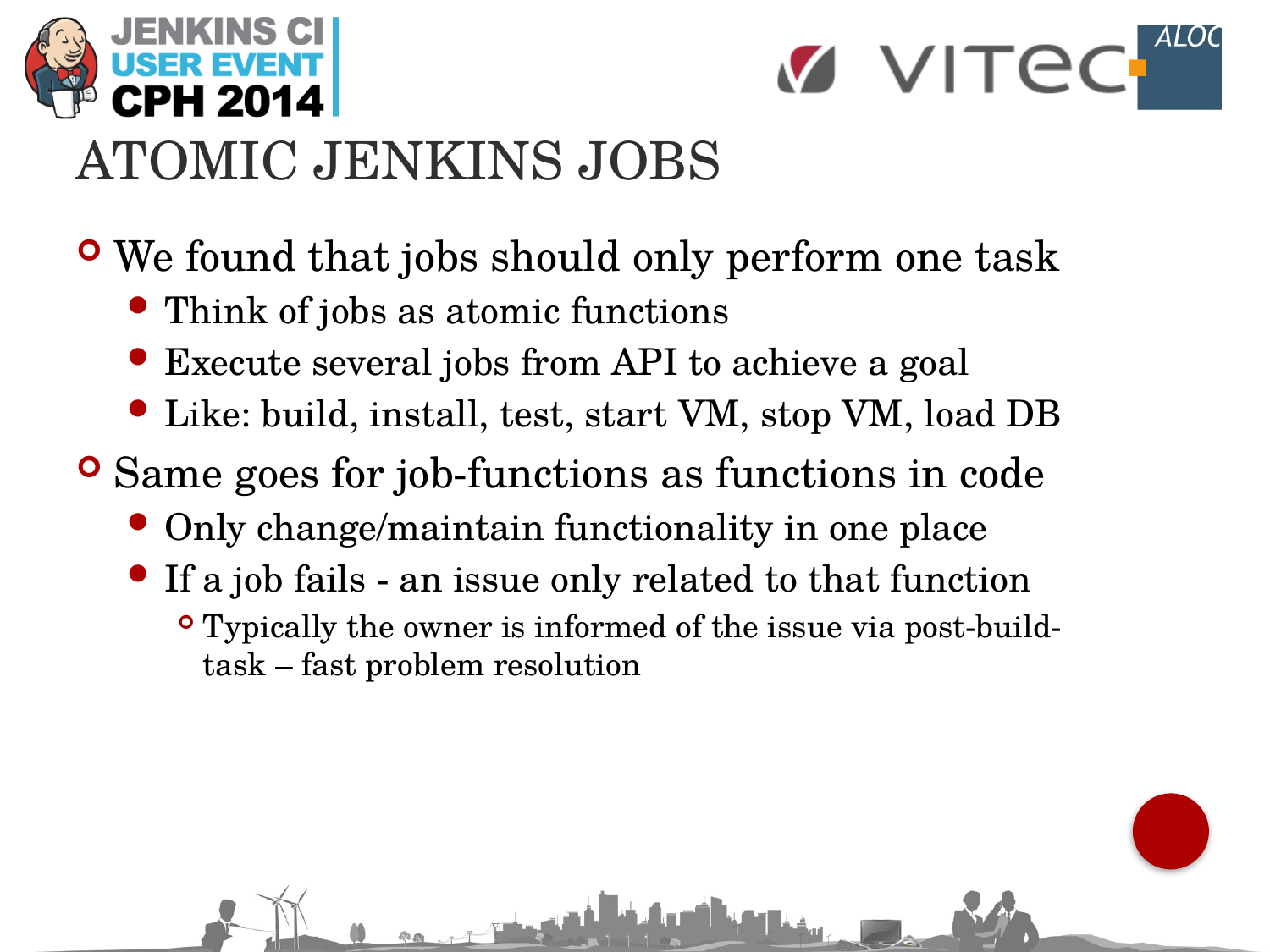

# Atomic Jenkins Jobs
We found that jobs should only perform one task
Think of jobs as atomic functions
Execute several jobs from API to achieve a goal
Like: build, install, test, start VM, stop VM, load DB
Same goes for job-functions as functions in code
Only change/maintain functionality in one place
If a job fails - an issue only related to that function
Typically the owner is informed of the issue via post-build-task – fast problem resolution